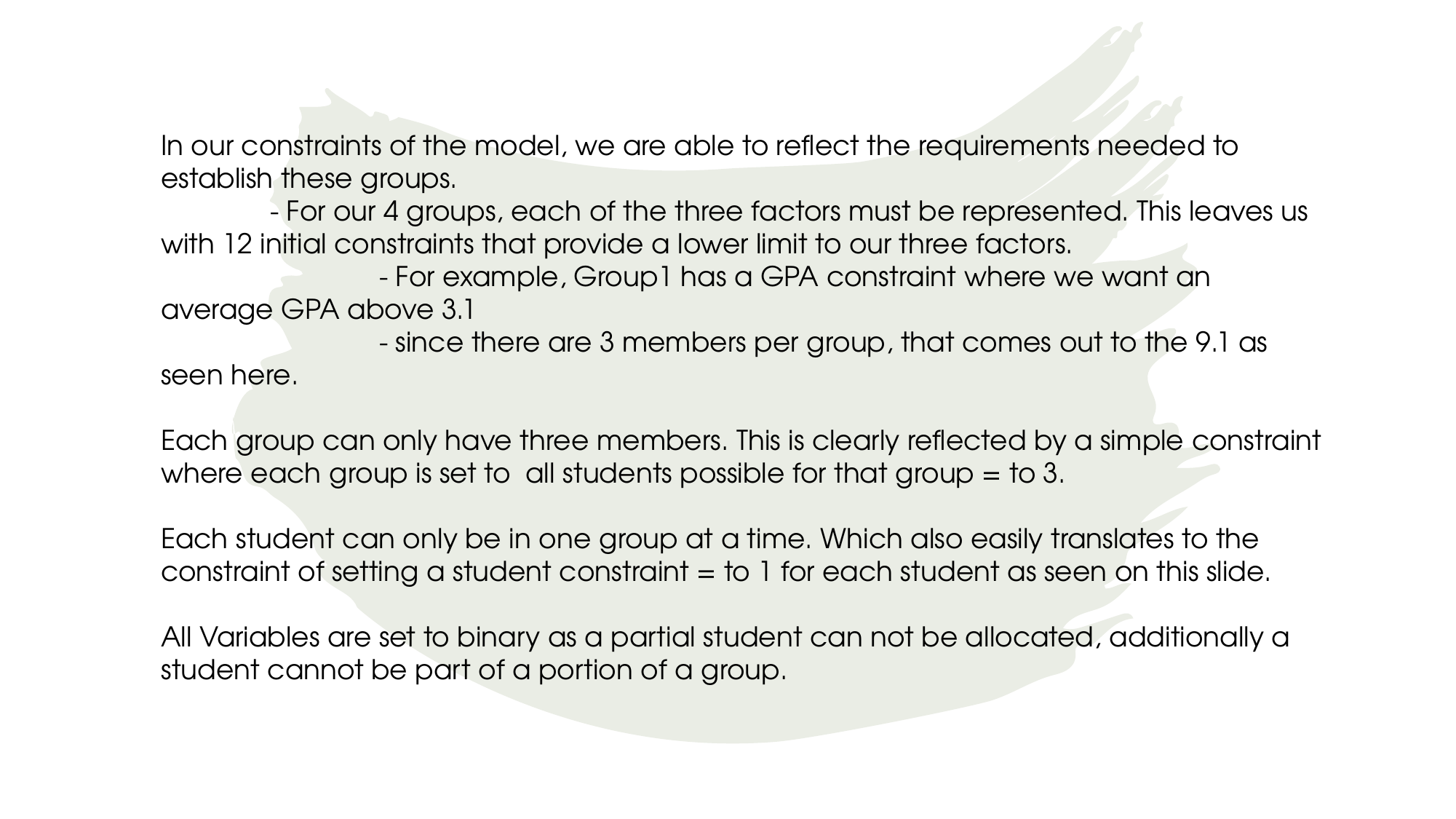

In our constraints of the model, we are able to reflect the requirements needed to establish these groups.
	- For our 4 groups, each of the three factors must be represented. This leaves us with 12 initial constraints that provide a lower limit to our three factors.
		- For example, Group1 has a GPA constraint where we want an average GPA above 3.1
		- since there are 3 members per group, that comes out to the 9.1 as seen here.

Each group can only have three members. This is clearly reflected by a simple constraint where each group is set to  all students possible for that group = to 3.

Each student can only be in one group at a time. Which also easily translates to the constraint of setting a student constraint = to 1 for each student as seen on this slide.

All Variables are set to binary as a partial student can not be allocated, additionally a student cannot be part of a portion of a group.